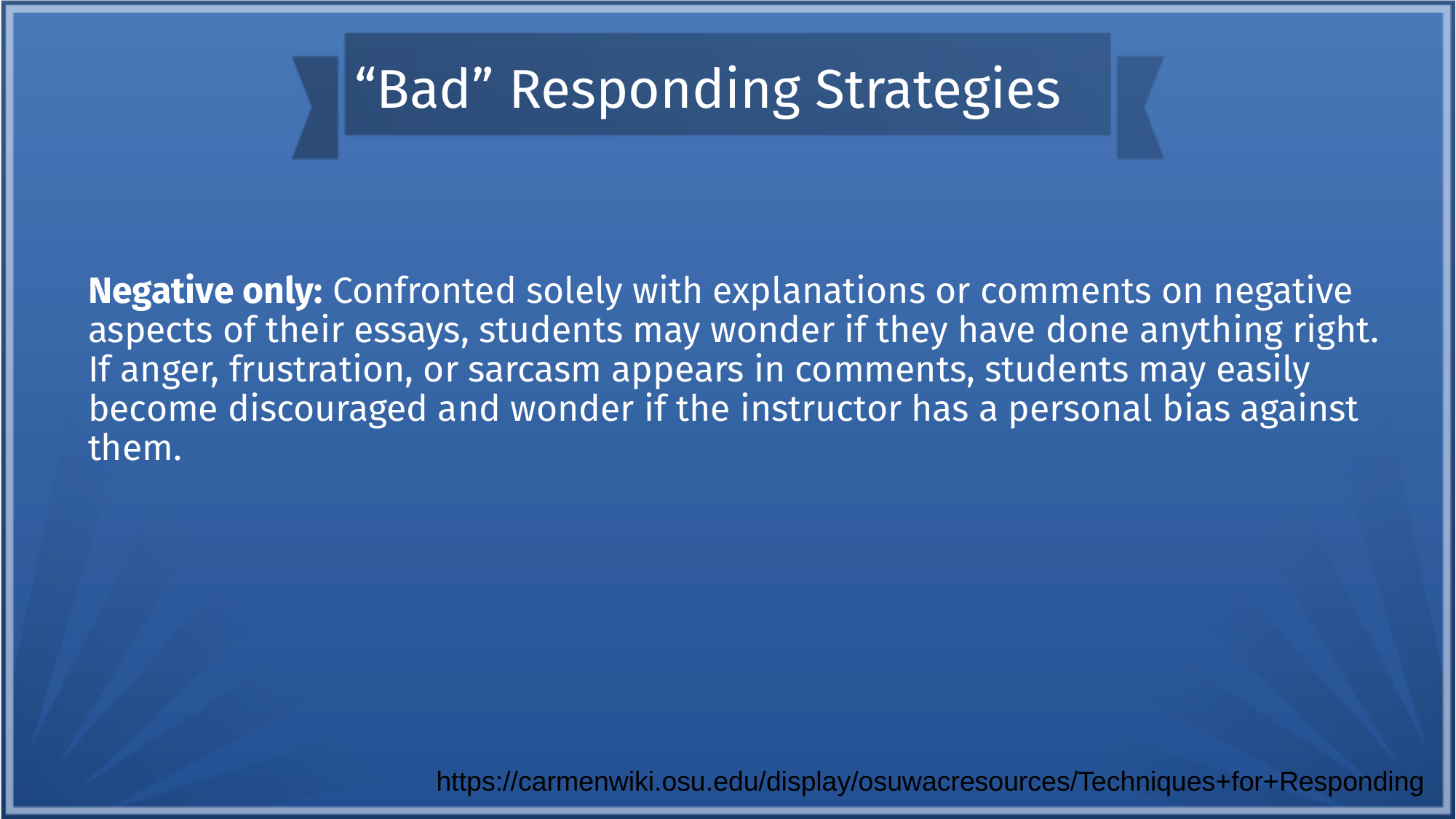

“Bad” Responding Strategies
Negative only: Confronted solely with explanations or comments on negative aspects of their essays, students may wonder if they have done anything right. If anger, frustration, or sarcasm appears in comments, students may easily become discouraged and wonder if the instructor has a personal bias against them.

https://carmenwiki.osu.edu/display/osuwacresources/Techniques+for+Responding